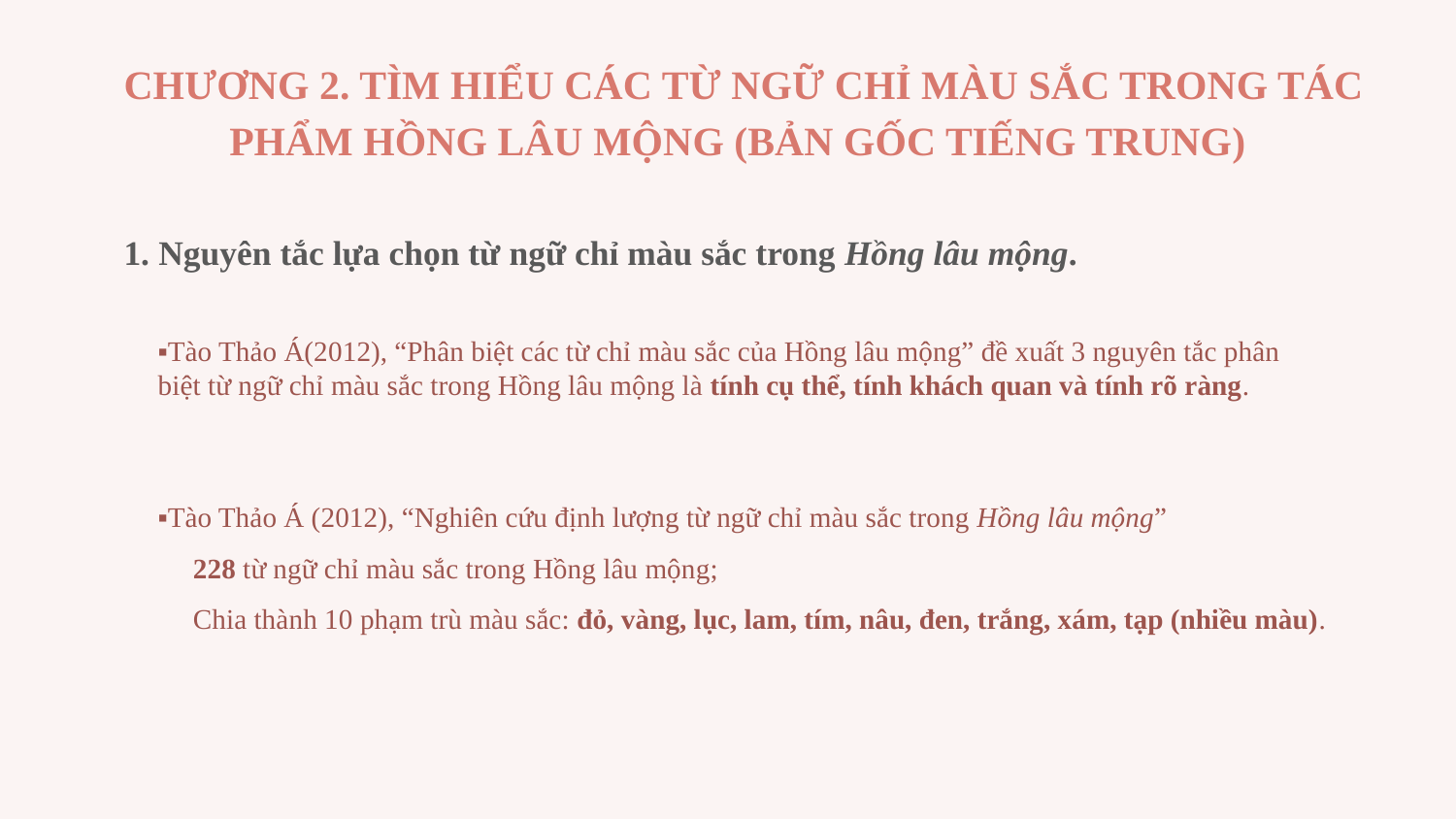

CHƯƠNG 2. TÌM HIỂU CÁC TỪ NGỮ CHỈ MÀU SẮC TRONG TÁC PHẨM HỒNG LÂU MỘNG (BẢN GỐC TIẾNG TRUNG)
1. Nguyên tắc lựa chọn từ ngữ chỉ màu sắc trong Hồng lâu mộng.
▪Tào Thảo Á(2012), “Phân biệt các từ chỉ màu sắc của Hồng lâu mộng” đề xuất 3 nguyên tắc phân biệt từ ngữ chỉ màu sắc trong Hồng lâu mộng là tính cụ thể, tính khách quan và tính rõ ràng.
▪Tào Thảo Á (2012), “Nghiên cứu định lượng từ ngữ chỉ màu sắc trong Hồng lâu mộng”
     228 từ ngữ chỉ màu sắc trong Hồng lâu mộng;
     Chia thành 10 phạm trù màu sắc: đỏ, vàng, lục, lam, tím, nâu, đen, trắng, xám, tạp (nhiều màu).